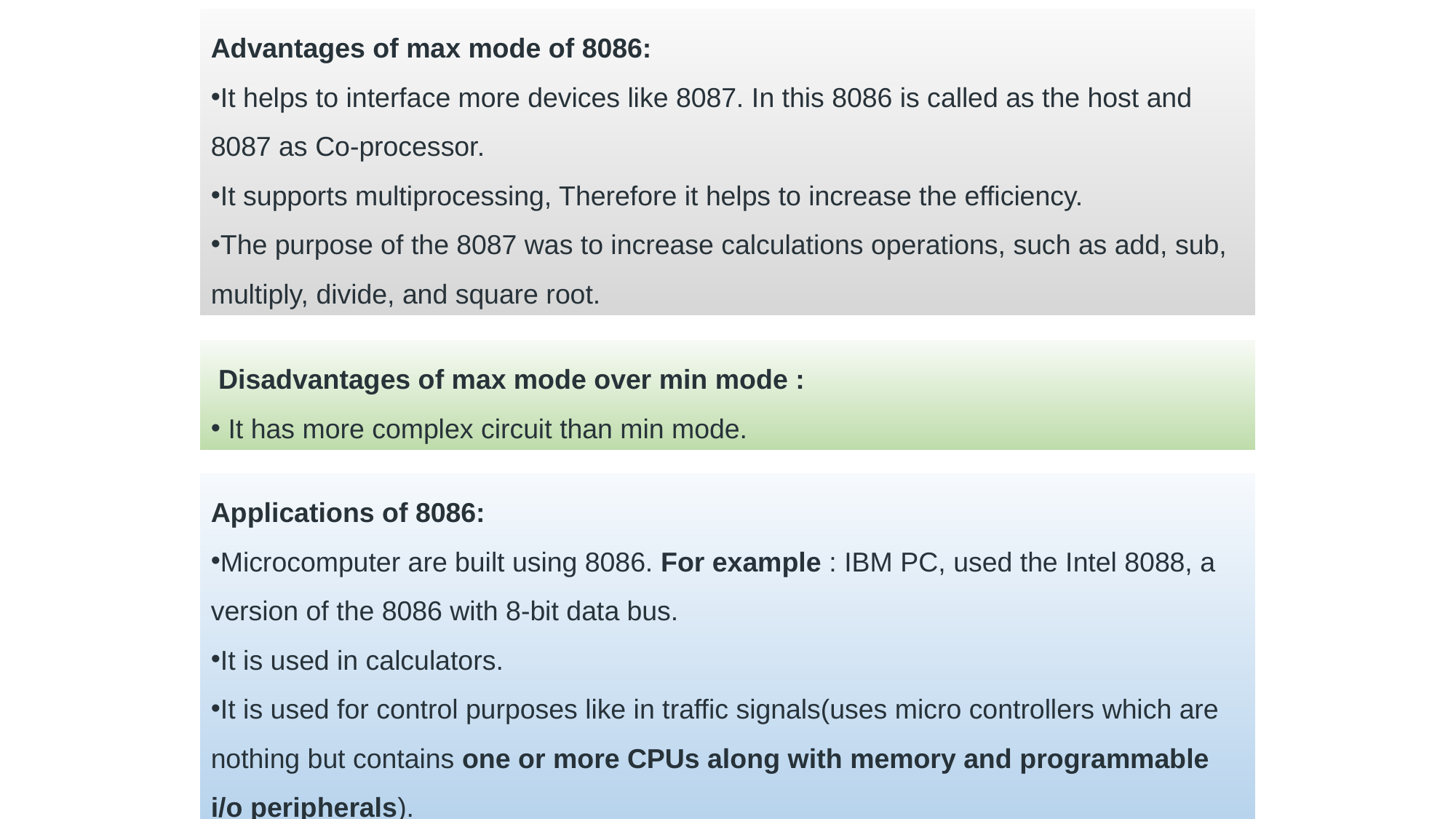

Advantages of max mode of 8086:
It helps to interface more devices like 8087. In this 8086 is called as the host and 8087 as Co-processor.
It supports multiprocessing, Therefore it helps to increase the efficiency.
The purpose of the 8087 was to increase calculations operations, such as add, sub, multiply, divide, and square root.
 Disadvantages of max mode over min mode :
 It has more complex circuit than min mode.
Applications of 8086:
Microcomputer are built using 8086. For example : IBM PC, used the Intel 8088, a version of the 8086 with 8-bit data bus.
It is used in calculators.
It is used for control purposes like in traffic signals(uses micro controllers which are nothing but contains one or more CPUs along with memory and programmable i/o peripherals).